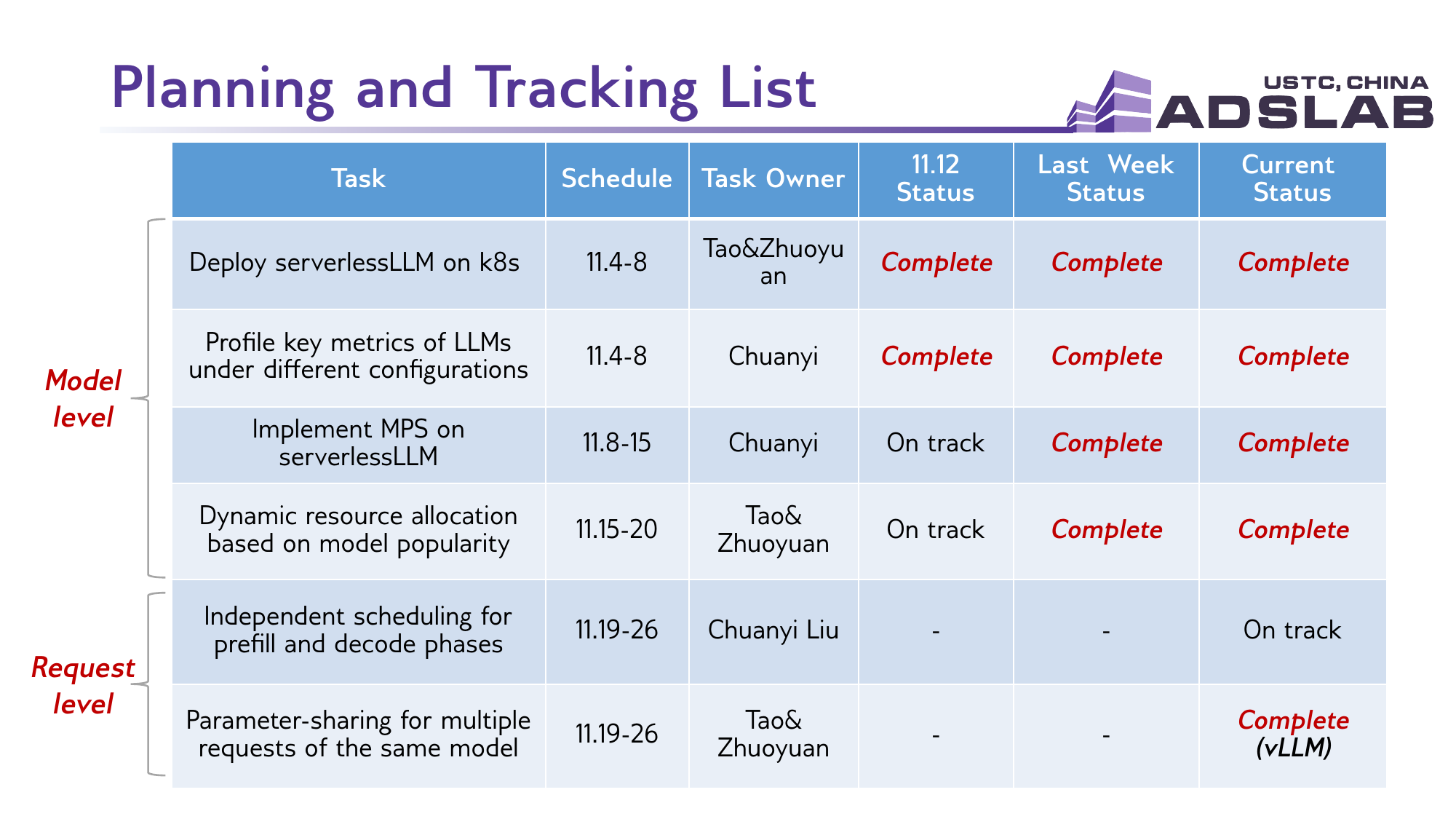

# Planning and Tracking List
| Task | Schedule | Task Owner | 11.12 Status | Last Week Status | Current Status |
| --- | --- | --- | --- | --- | --- |
| Deploy serverlessLLM on k8s | 11.4-8 | Tao&Zhuoyuan | Complete | Complete | Complete |
| Profile key metrics of LLMs under different configurations | 11.4-8 | Chuanyi | Complete | Complete | Complete |
| Implement MPS on serverlessLLM | 11.8-15 | Chuanyi | On track | Complete | Complete |
| Dynamic resource allocation based on model popularity | 11.15-20 | Tao& Zhuoyuan | On track | Complete | Complete |
| Independent scheduling for prefill and decode phases | 11.19-26 | Chuanyi Liu | - | - | On track |
| Parameter-sharing for multiple requests of the same model | 11.19-26 | Tao& Zhuoyuan | - | - | Complete (vLLM) |

Model
level

Requestlevel